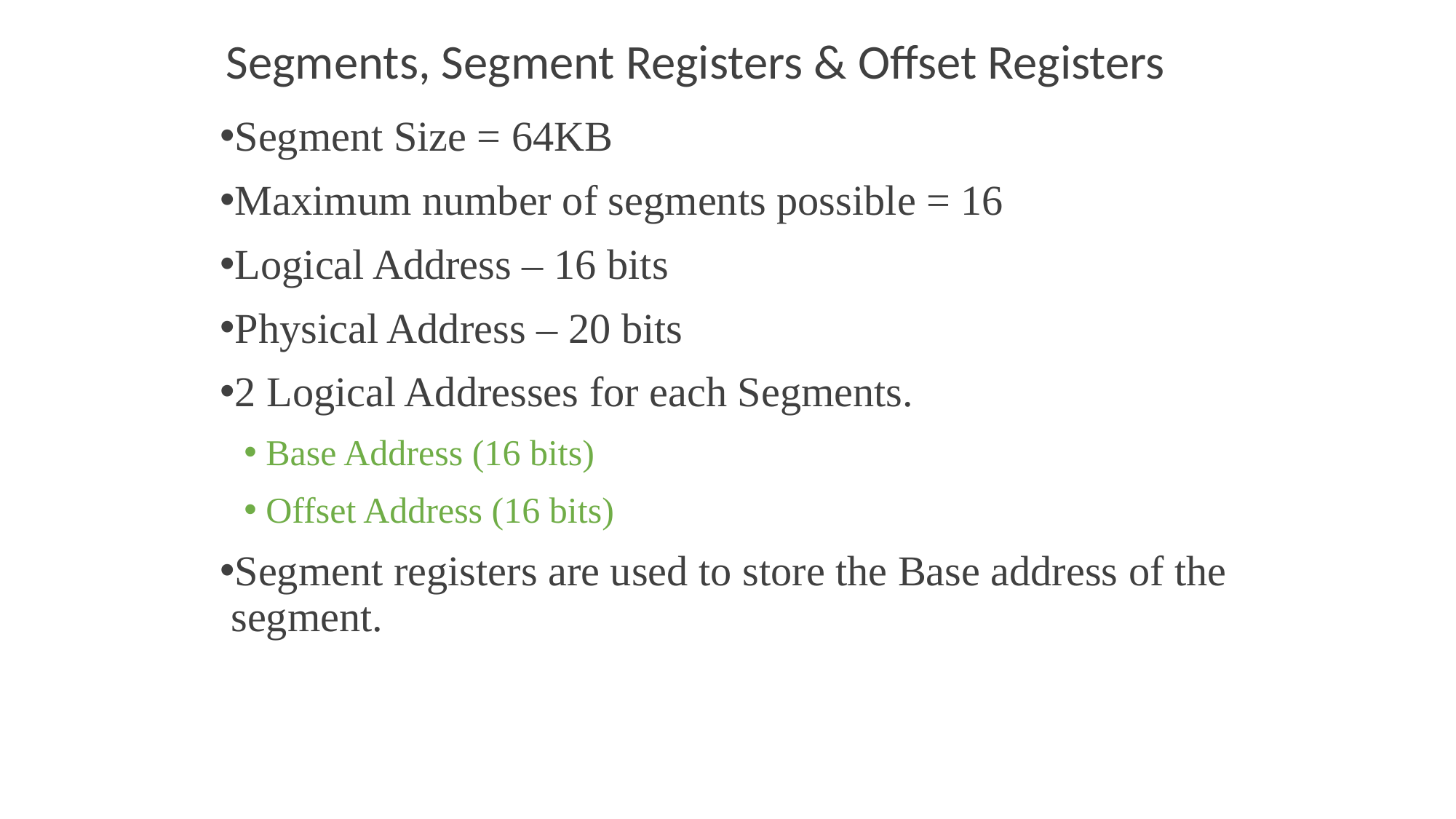

# Segments, Segment Registers & Offset Registers
Segment Size = 64KB
Maximum number of segments possible = 16
Logical Address – 16 bits
Physical Address – 20 bits
2 Logical Addresses for each Segments.
Base Address (16 bits)
Offset Address (16 bits)
Segment registers are used to store the Base address of the segment.